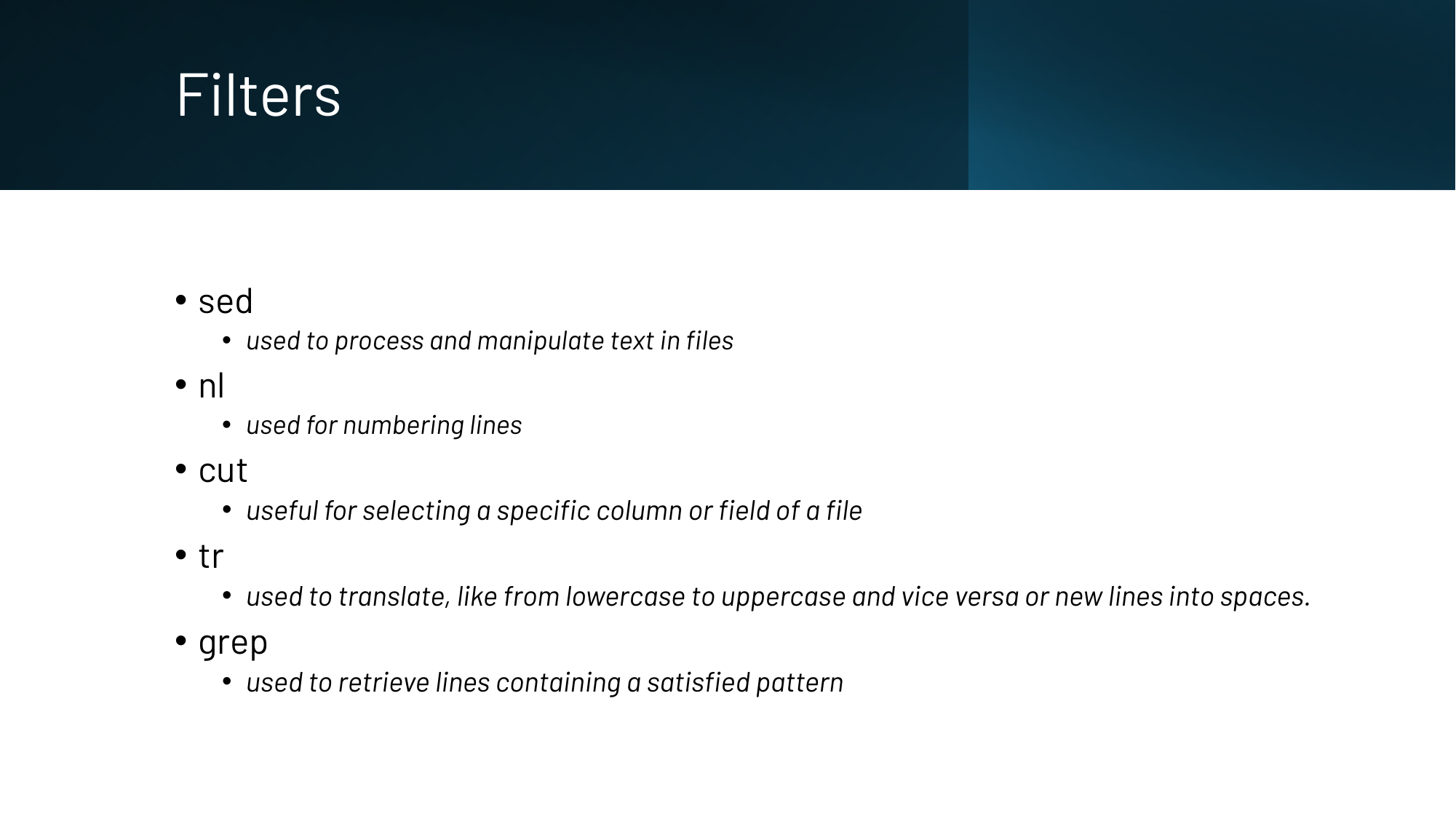

# Filters
sed
used to process and manipulate text in files
nl
used for numbering lines
cut
useful for selecting a specific column or field of a file
tr
used to translate, like from lowercase to uppercase and vice versa or new lines into spaces.
grep
used to retrieve lines containing a satisfied pattern